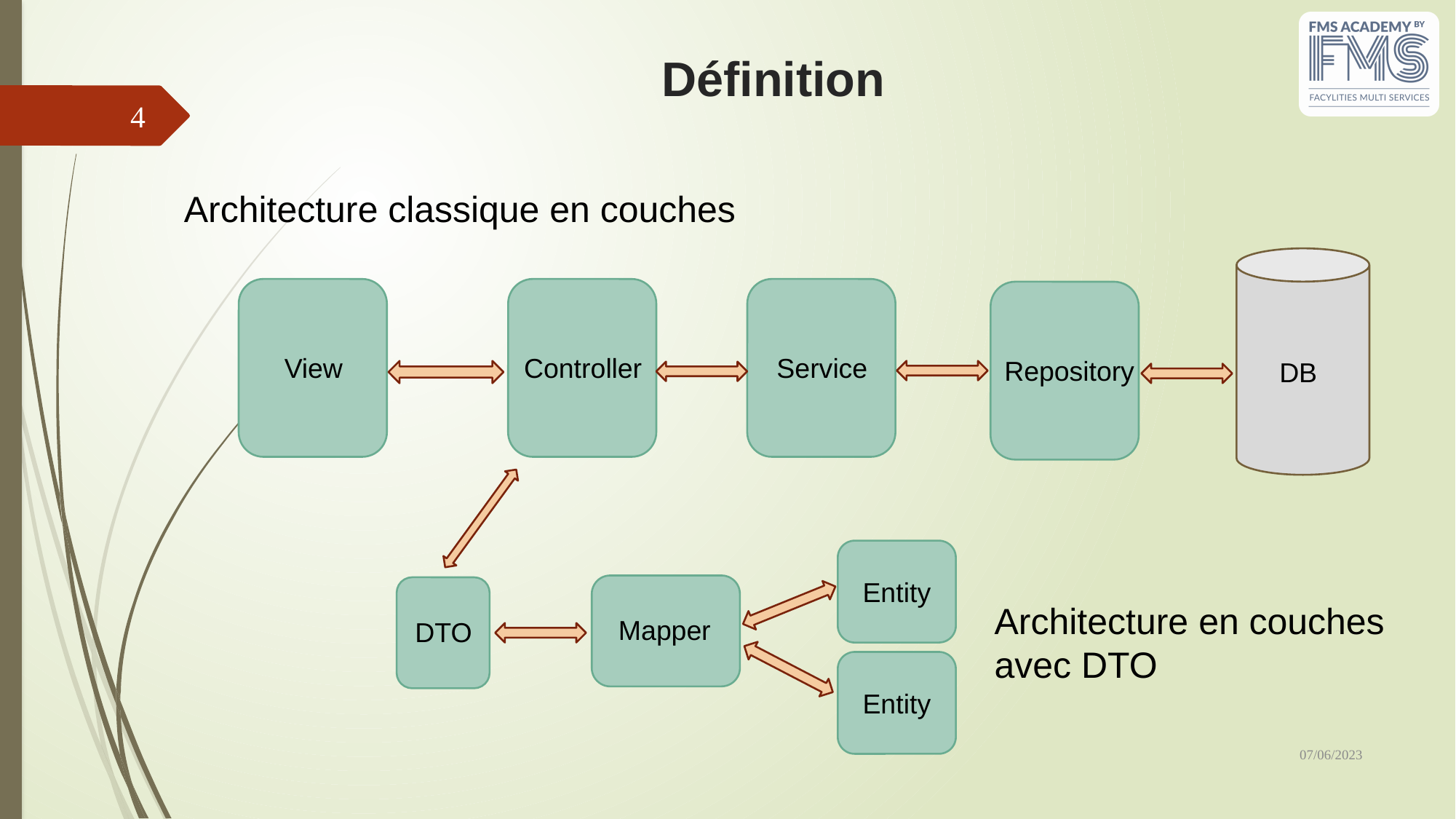

# Définition
4
Architecture classique en couches

DB

View

Controller

Service

Repository

Entity

Mapper

DTO
Architecture en couches avec DTO

Entity

07/06/2023